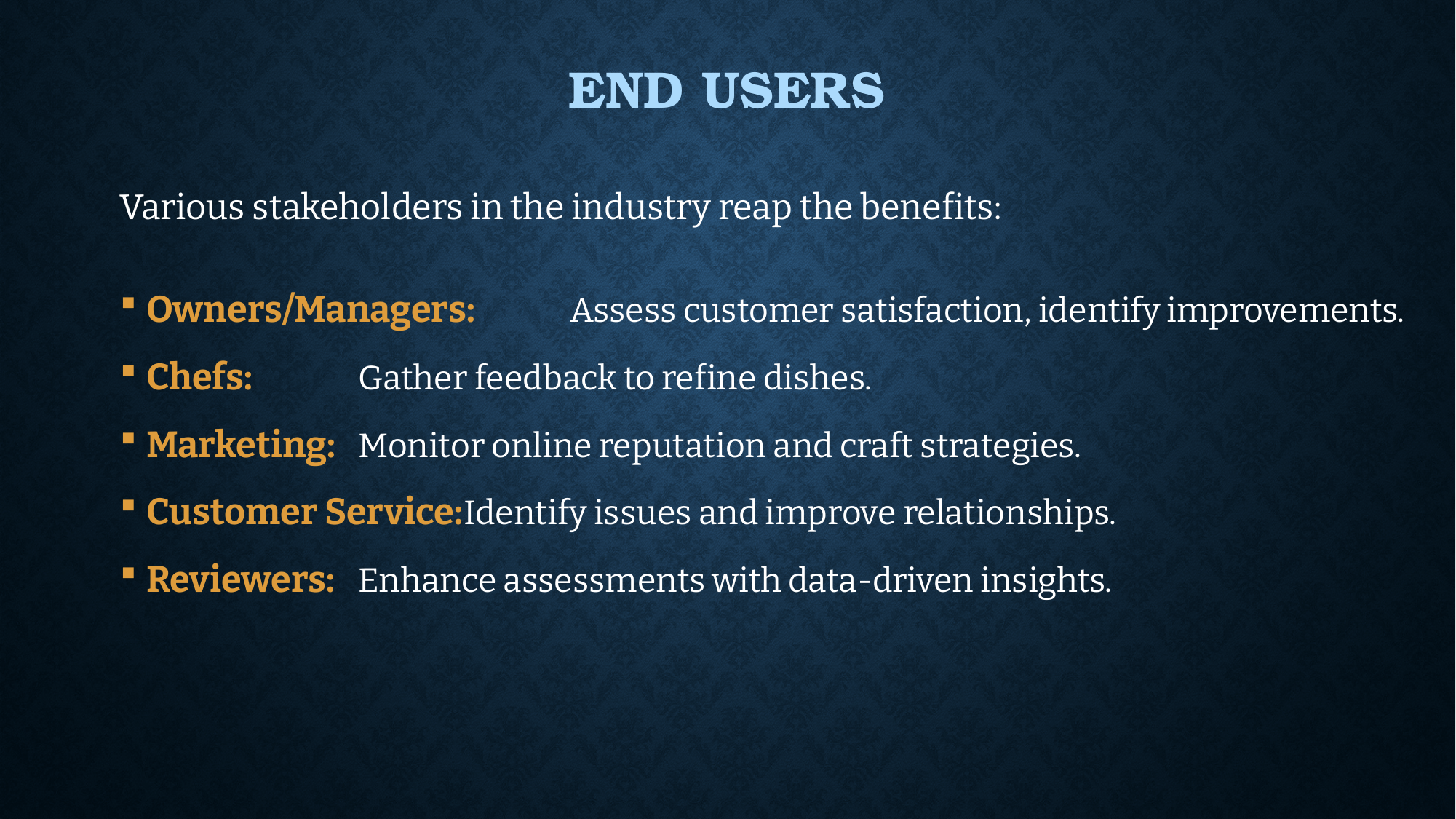

# END USERS
Various stakeholders in the industry reap the benefits:
Owners/Managers:	Assess customer satisfaction, identify improvements.
Chefs: 			Gather feedback to refine dishes.
Marketing: 		Monitor online reputation and craft strategies.
Customer Service:	Identify issues and improve relationships.
Reviewers: 		Enhance assessments with data-driven insights.